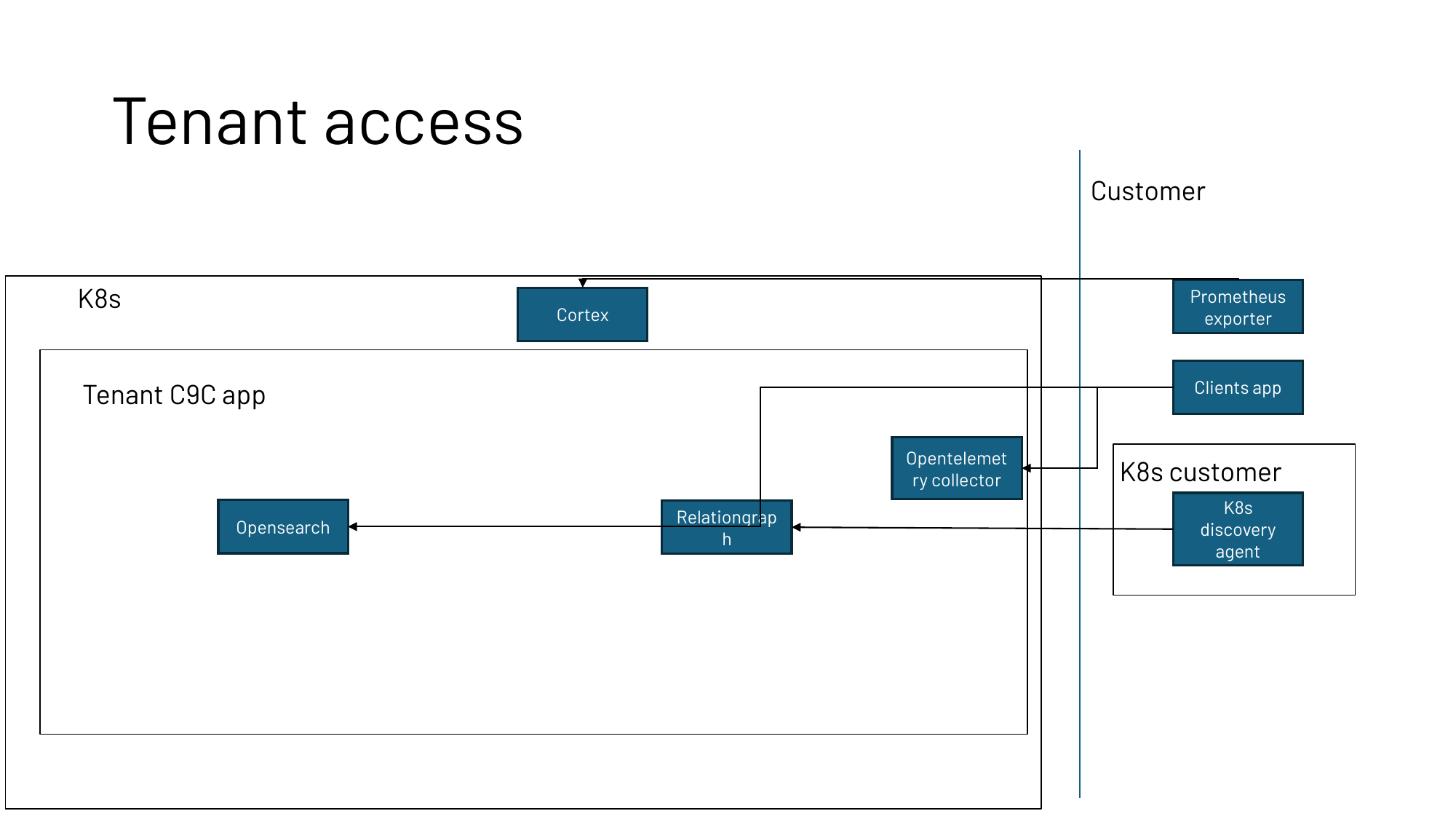

# Tenant access
Customer
K8s

Prometheus exporter
Cortex

Clients app
Tenant C9C app
Opentelemetry collector

K8s customer
K8s discovery agent
Opensearch
Relationgraph